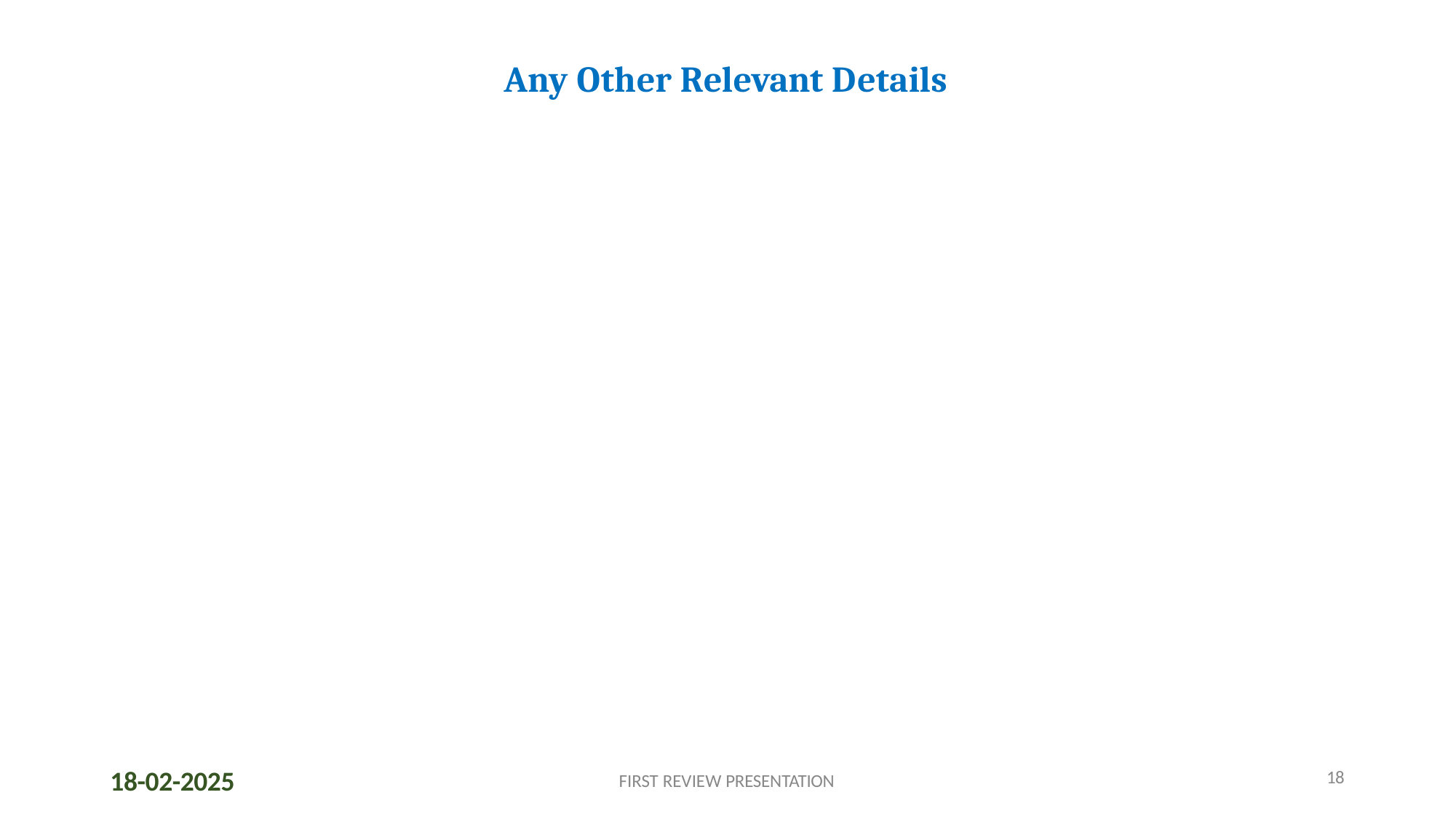

# Any Other Relevant Details
18-02-2025
18
FIRST REVIEW PRESENTATION